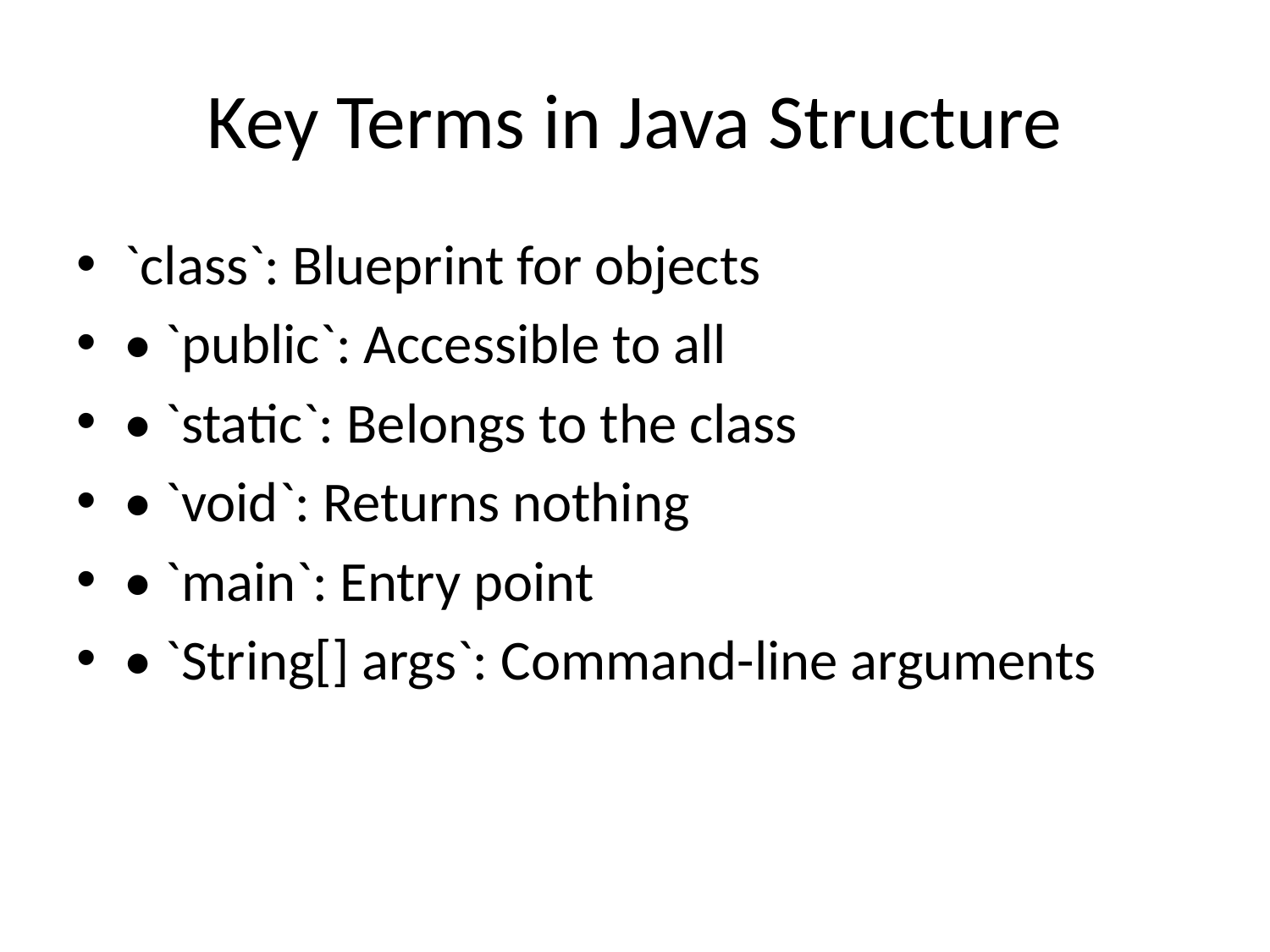

# Key Terms in Java Structure
`class`: Blueprint for objects
• `public`: Accessible to all
• `static`: Belongs to the class
• `void`: Returns nothing
• `main`: Entry point
• `String[] args`: Command-line arguments